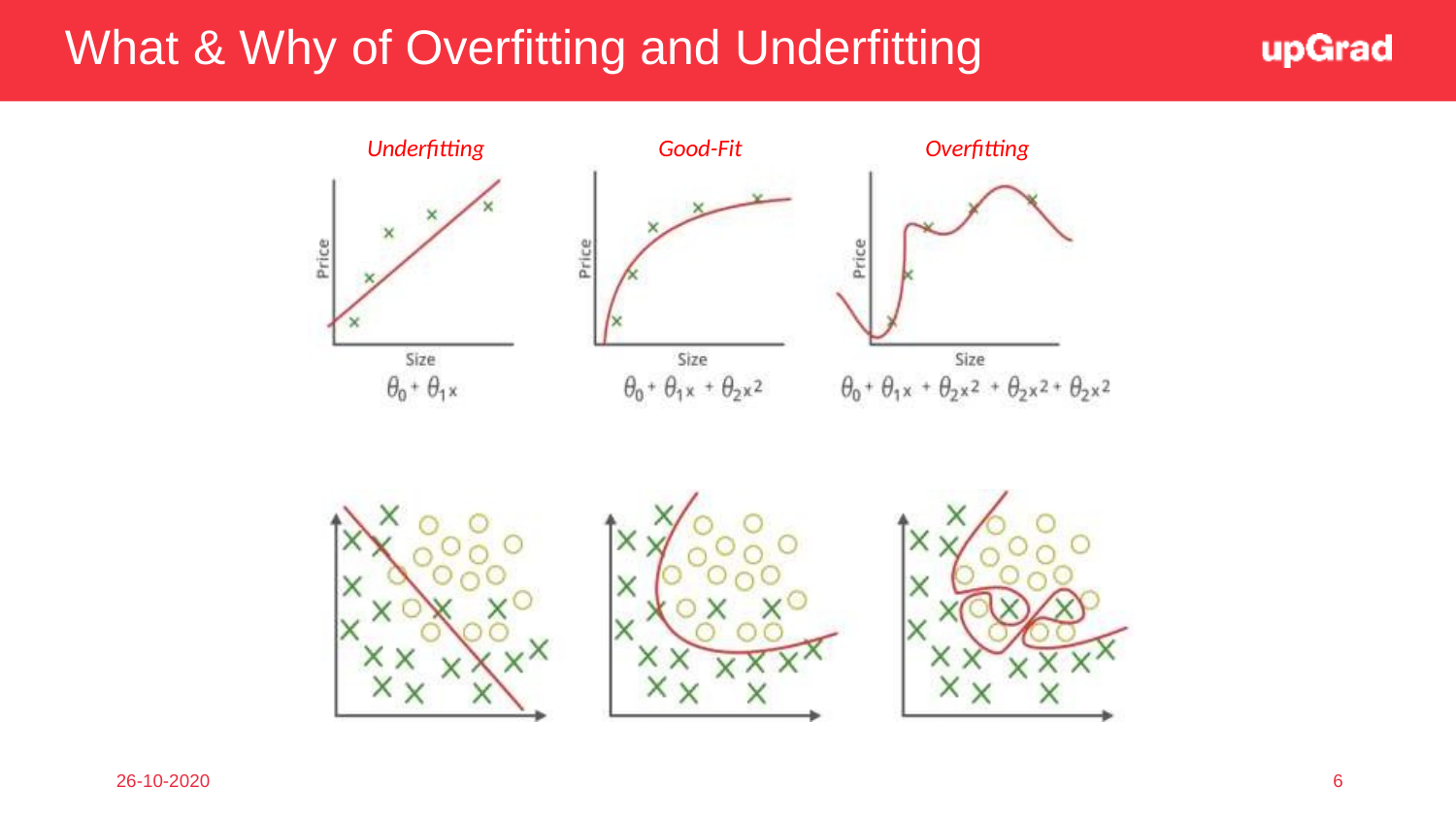

What & Why of Overfitting and Underfitting
Underfitting
Good-Fit
Overfitting

6
26-10-2020